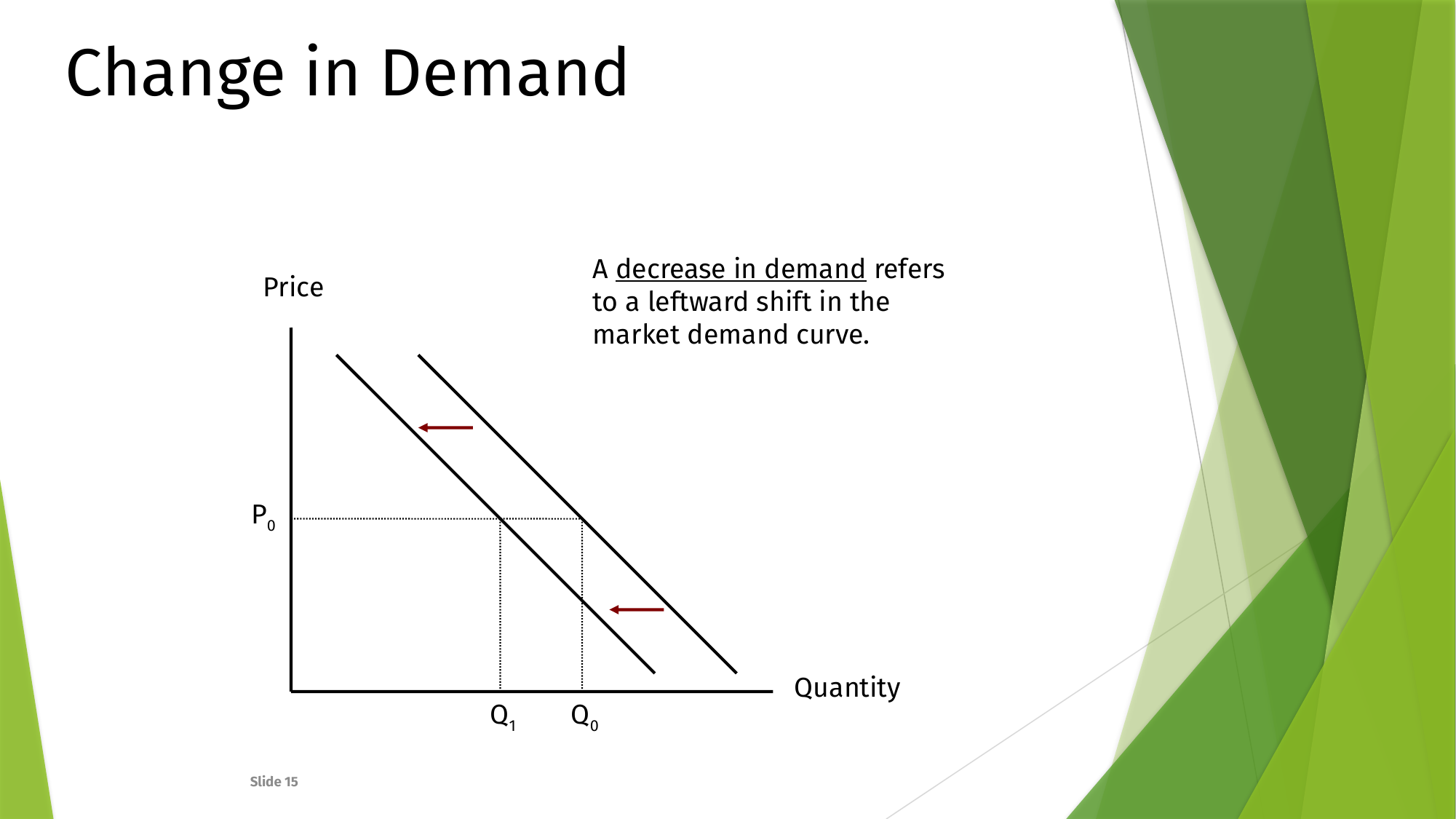

Change in Demand
A decrease in demand refers to a leftward shift in the market demand curve.
Price

P0

Quantity

Q1
Q0
	Slide 15